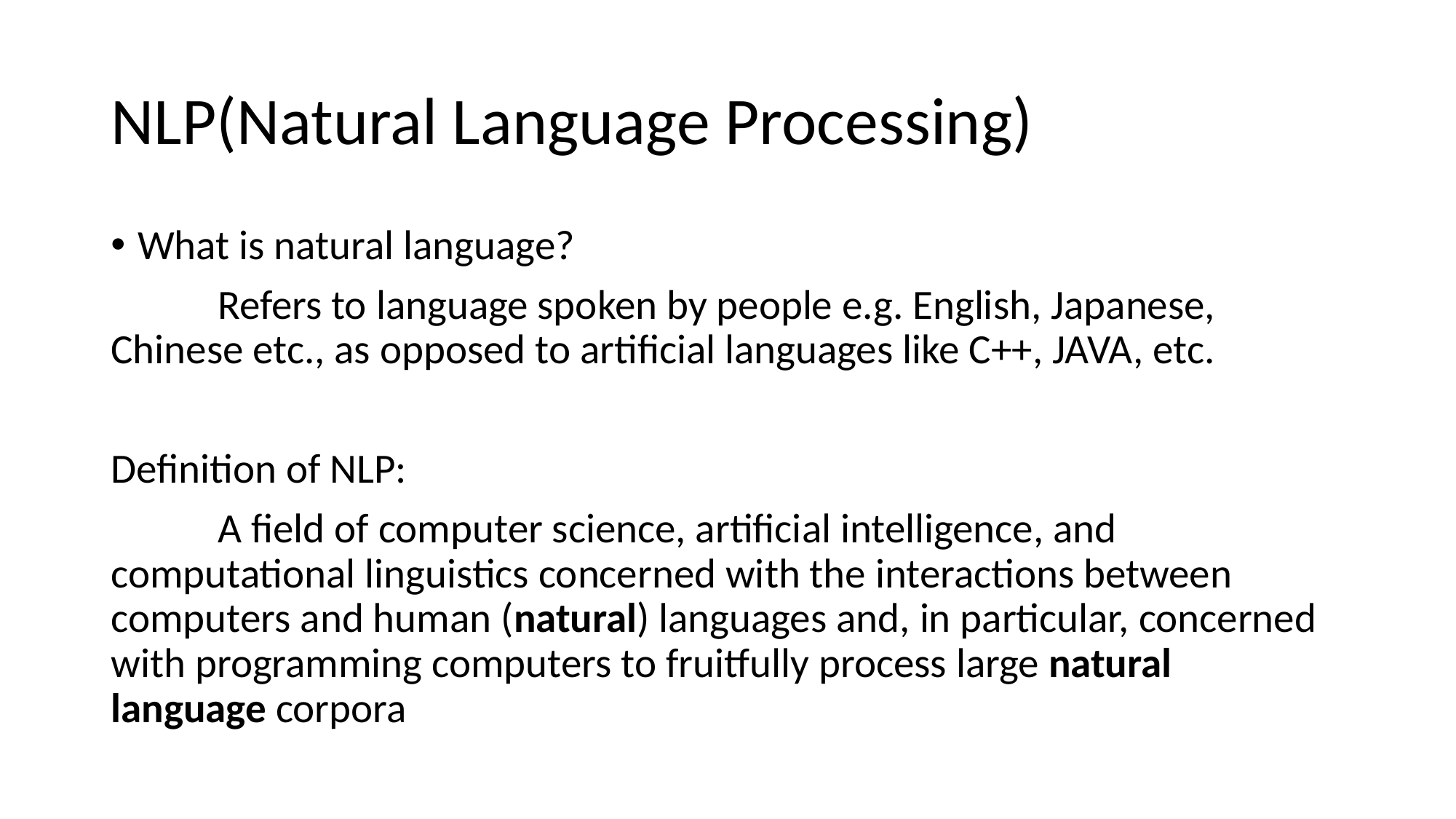

# NLP(Natural Language Processing)
What is natural language?
	Refers to language spoken by people e.g. English, Japanese, Chinese etc., as opposed to artificial languages like C++, JAVA, etc.

Definition of NLP:
	A field of computer science, artificial intelligence, and computational linguistics concerned with the interactions between computers and human (natural) languages and, in particular, concerned with programming computers to fruitfully process large natural language corpora